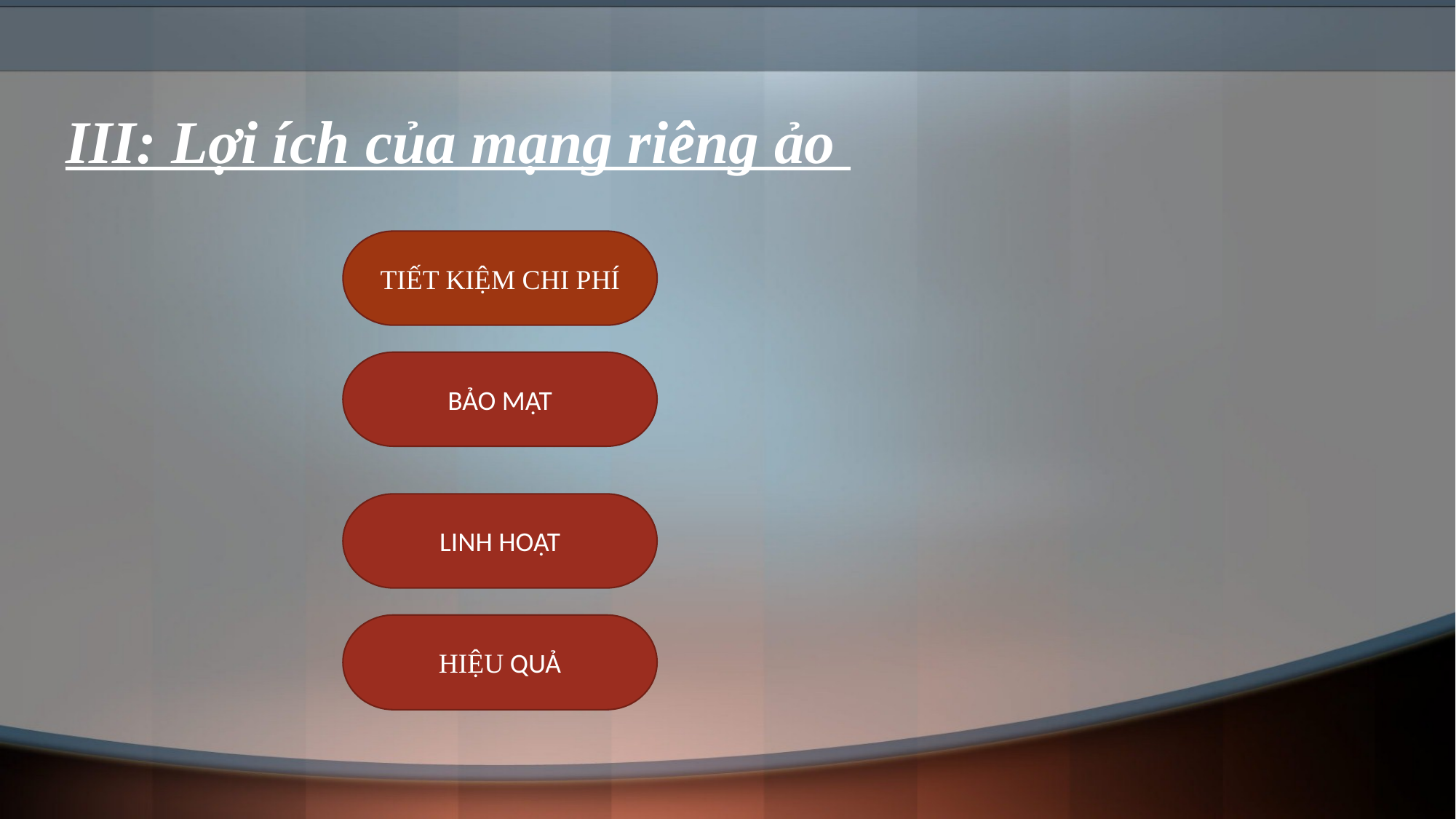

# III: Lợi ích của mạng riêng ảo

TIẾT KIỆM CHI PHÍ
BẢO MẬT
LINH HOẠT
HIỆU QUẢ